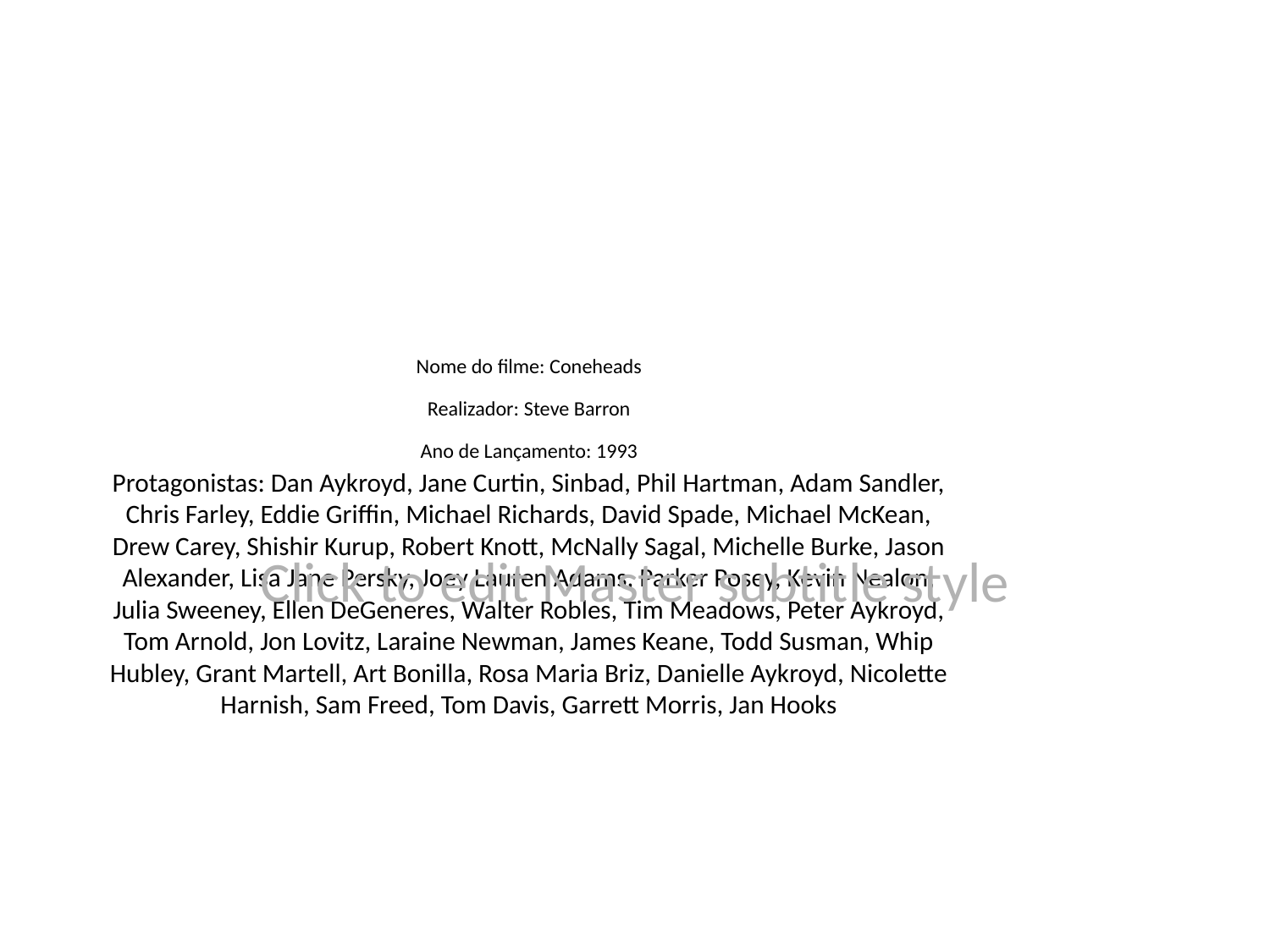

# Nome do filme: Coneheads
Realizador: Steve Barron
Ano de Lançamento: 1993
Protagonistas: Dan Aykroyd, Jane Curtin, Sinbad, Phil Hartman, Adam Sandler, Chris Farley, Eddie Griffin, Michael Richards, David Spade, Michael McKean, Drew Carey, Shishir Kurup, Robert Knott, McNally Sagal, Michelle Burke, Jason Alexander, Lisa Jane Persky, Joey Lauren Adams, Parker Posey, Kevin Nealon, Julia Sweeney, Ellen DeGeneres, Walter Robles, Tim Meadows, Peter Aykroyd, Tom Arnold, Jon Lovitz, Laraine Newman, James Keane, Todd Susman, Whip Hubley, Grant Martell, Art Bonilla, Rosa Maria Briz, Danielle Aykroyd, Nicolette Harnish, Sam Freed, Tom Davis, Garrett Morris, Jan Hooks
Click to edit Master subtitle style